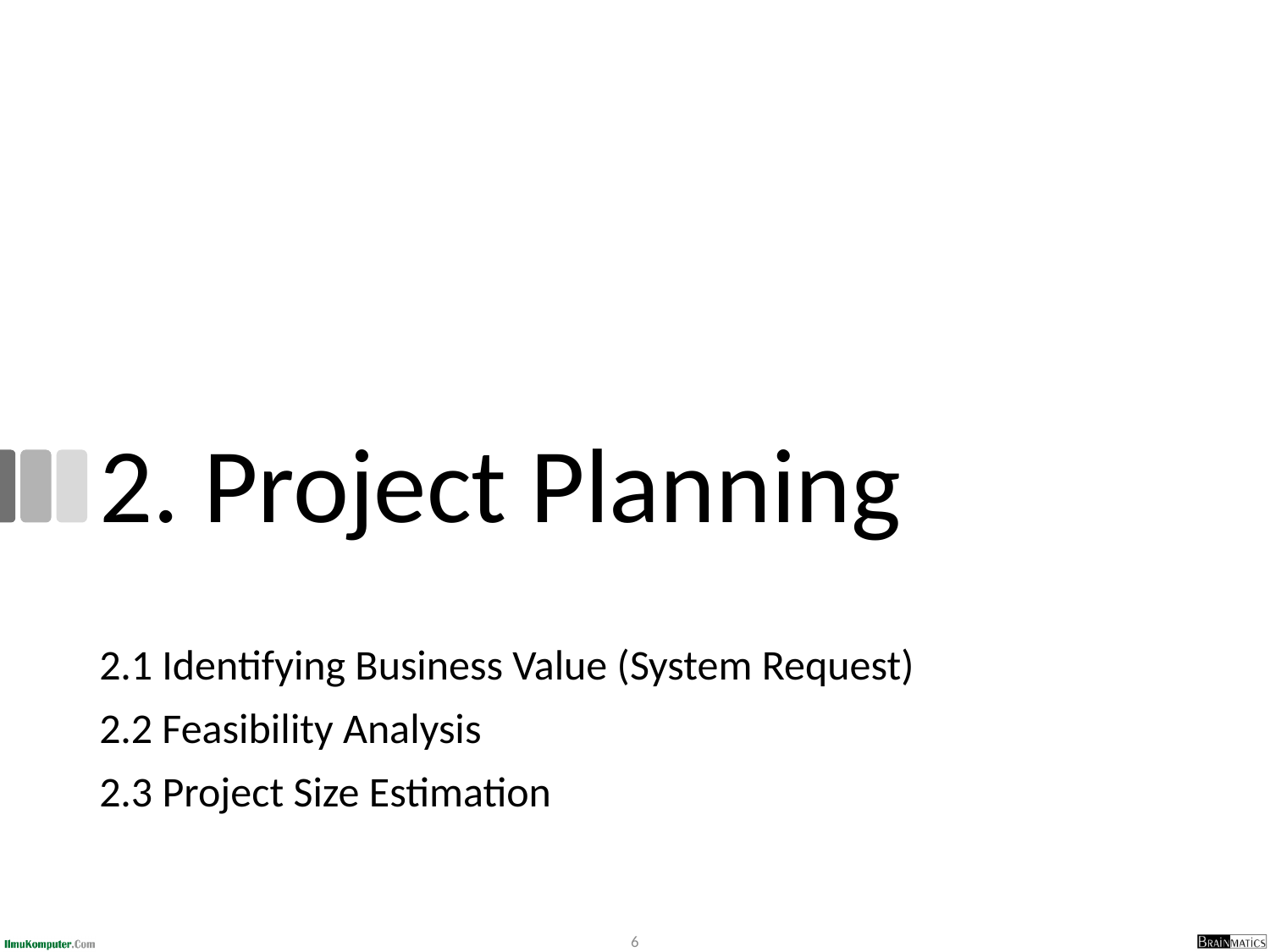

# 2. Project Planning
2.1 Identifying Business Value (System Request)
2.2 Feasibility Analysis
2.3 Project Size Estimation
6